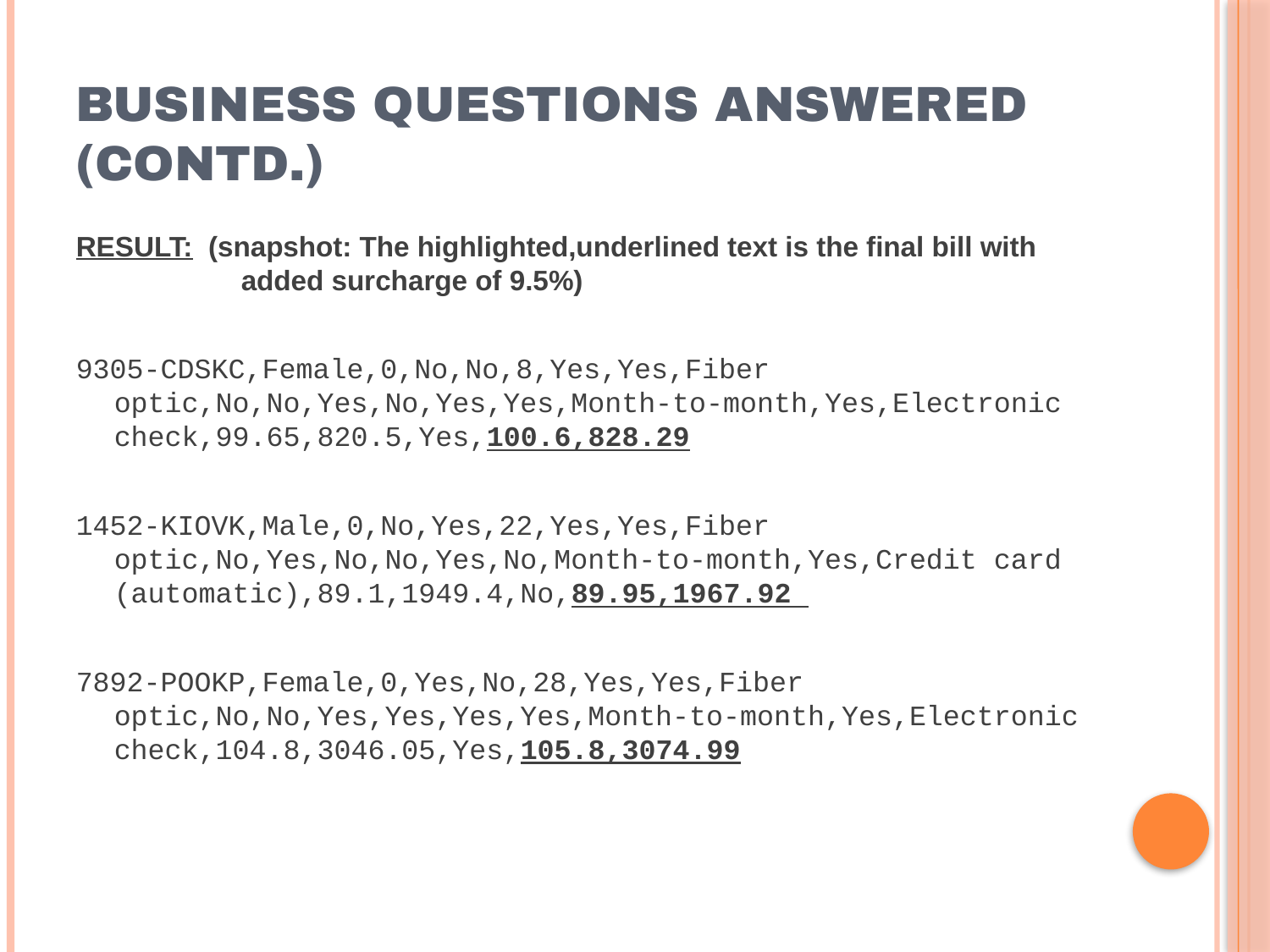

# Business Questions Answered (contd.)
RESULT:  (snapshot: The highlighted,underlined text is the final bill with 	added surcharge of 9.5%)

9305-CDSKC,Female,0,No,No,8,Yes,Yes,Fiber optic,No,No,Yes,No,Yes,Yes,Month-to-month,Yes,Electronic check,99.65,820.5,Yes,100.6,828.29

1452-KIOVK,Male,0,No,Yes,22,Yes,Yes,Fiber optic,No,Yes,No,No,Yes,No,Month-to-month,Yes,Credit card (automatic),89.1,1949.4,No,89.95,1967.92

7892-POOKP,Female,0,Yes,No,28,Yes,Yes,Fiber optic,No,No,Yes,Yes,Yes,Yes,Month-to-month,Yes,Electronic check,104.8,3046.05,Yes,105.8,3074.99